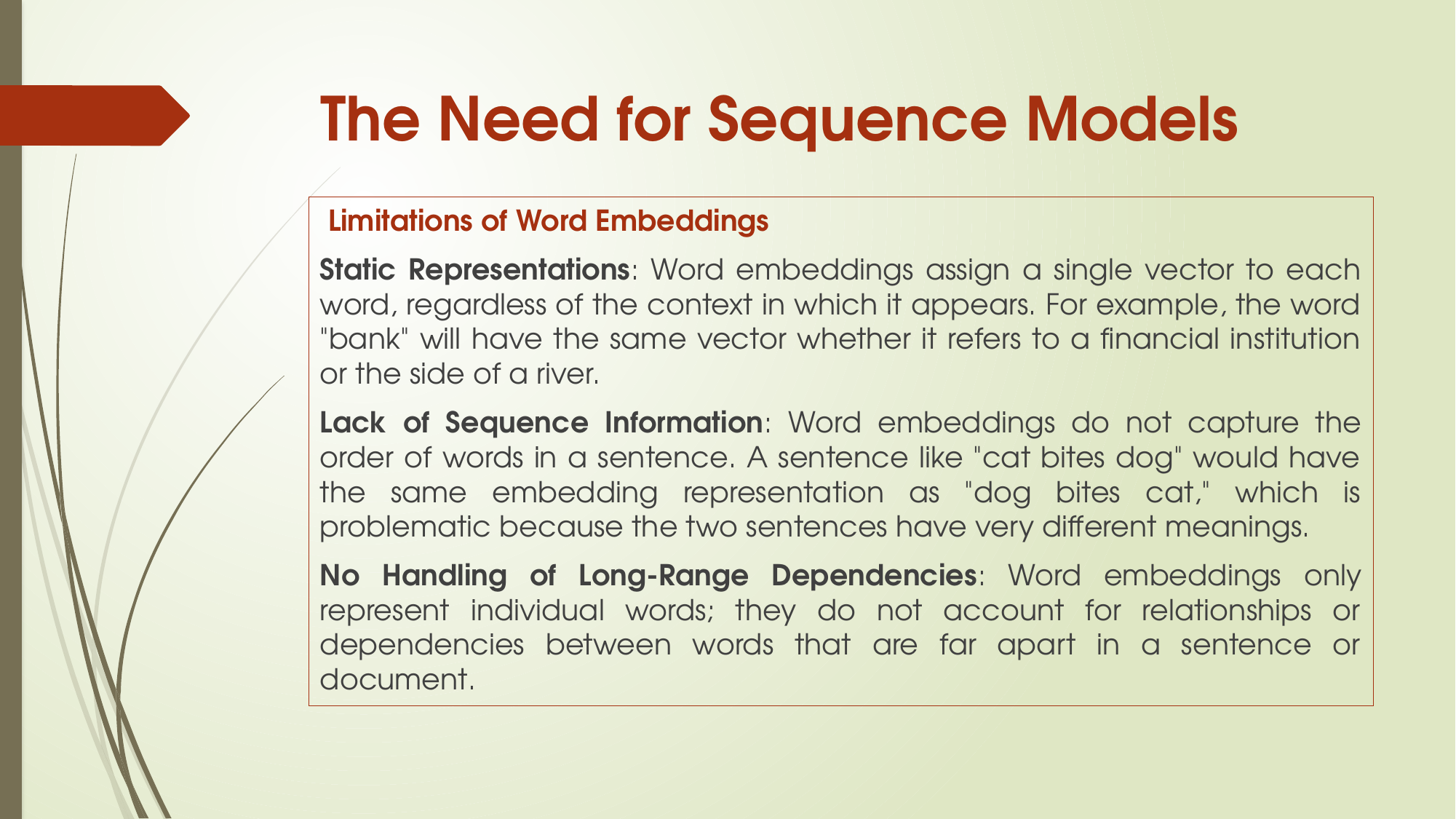

# The Need for Sequence Models
 Limitations of Word Embeddings
Static Representations: Word embeddings assign a single vector to each word, regardless of the context in which it appears. For example, the word "bank" will have the same vector whether it refers to a financial institution or the side of a river.
Lack of Sequence Information: Word embeddings do not capture the order of words in a sentence. A sentence like "cat bites dog" would have the same embedding representation as "dog bites cat," which is problematic because the two sentences have very different meanings.
No Handling of Long-Range Dependencies: Word embeddings only represent individual words; they do not account for relationships or dependencies between words that are far apart in a sentence or document.